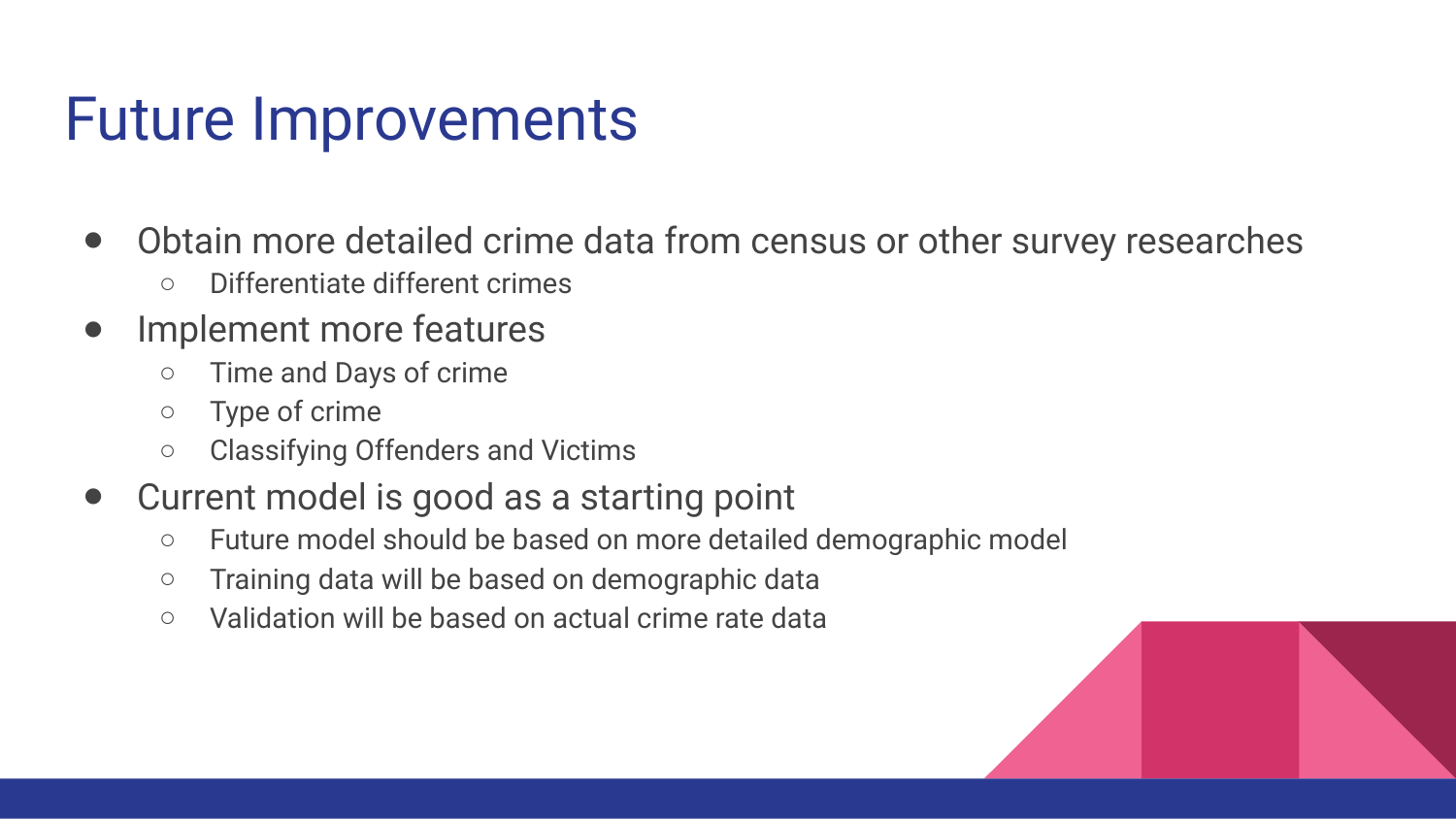

# Future Improvements
Obtain more detailed crime data from census or other survey researches
Differentiate different crimes
Implement more features
Time and Days of crime
Type of crime
Classifying Offenders and Victims
Current model is good as a starting point
Future model should be based on more detailed demographic model
Training data will be based on demographic data
Validation will be based on actual crime rate data